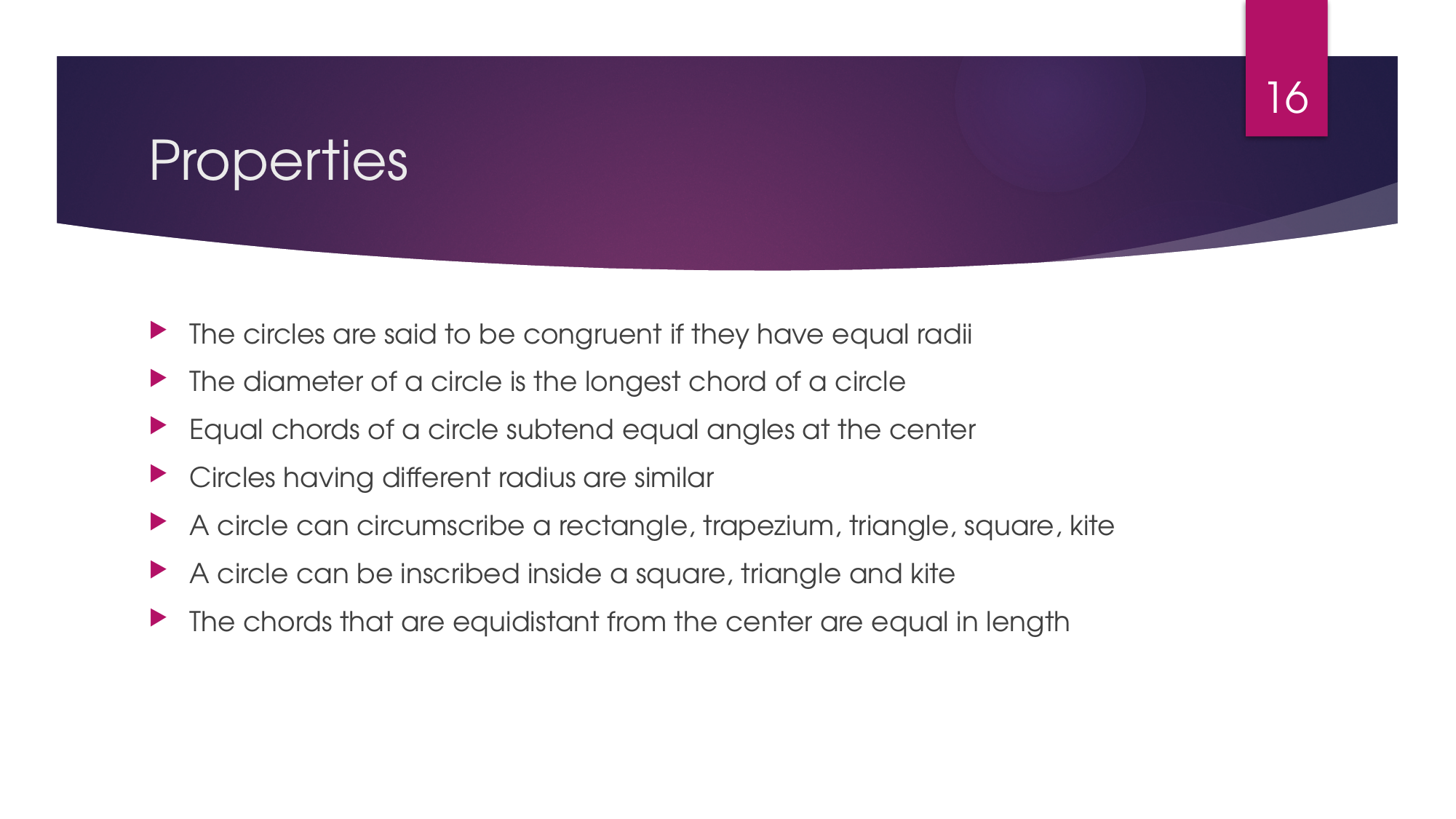

16
# Properties
The circles are said to be congruent if they have equal radii
The diameter of a circle is the longest chord of a circle
Equal chords of a circle subtend equal angles at the center
Circles having different radius are similar
A circle can circumscribe a rectangle, trapezium, triangle, square, kite
A circle can be inscribed inside a square, triangle and kite
The chords that are equidistant from the center are equal in length